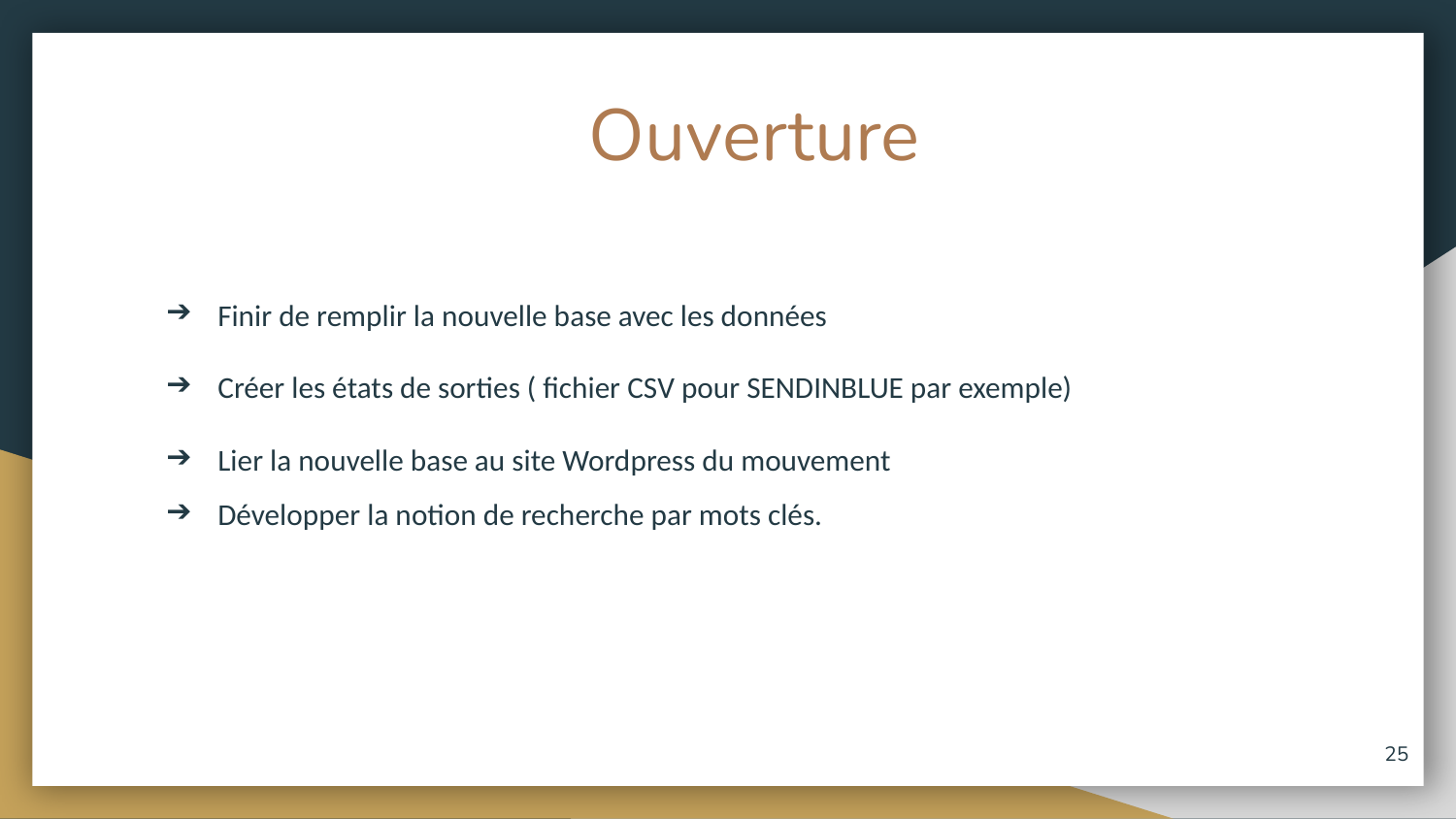

# Ouverture
Finir de remplir la nouvelle base avec les données
Créer les états de sorties ( fichier CSV pour SENDINBLUE par exemple)
Lier la nouvelle base au site Wordpress du mouvement
Développer la notion de recherche par mots clés.
25